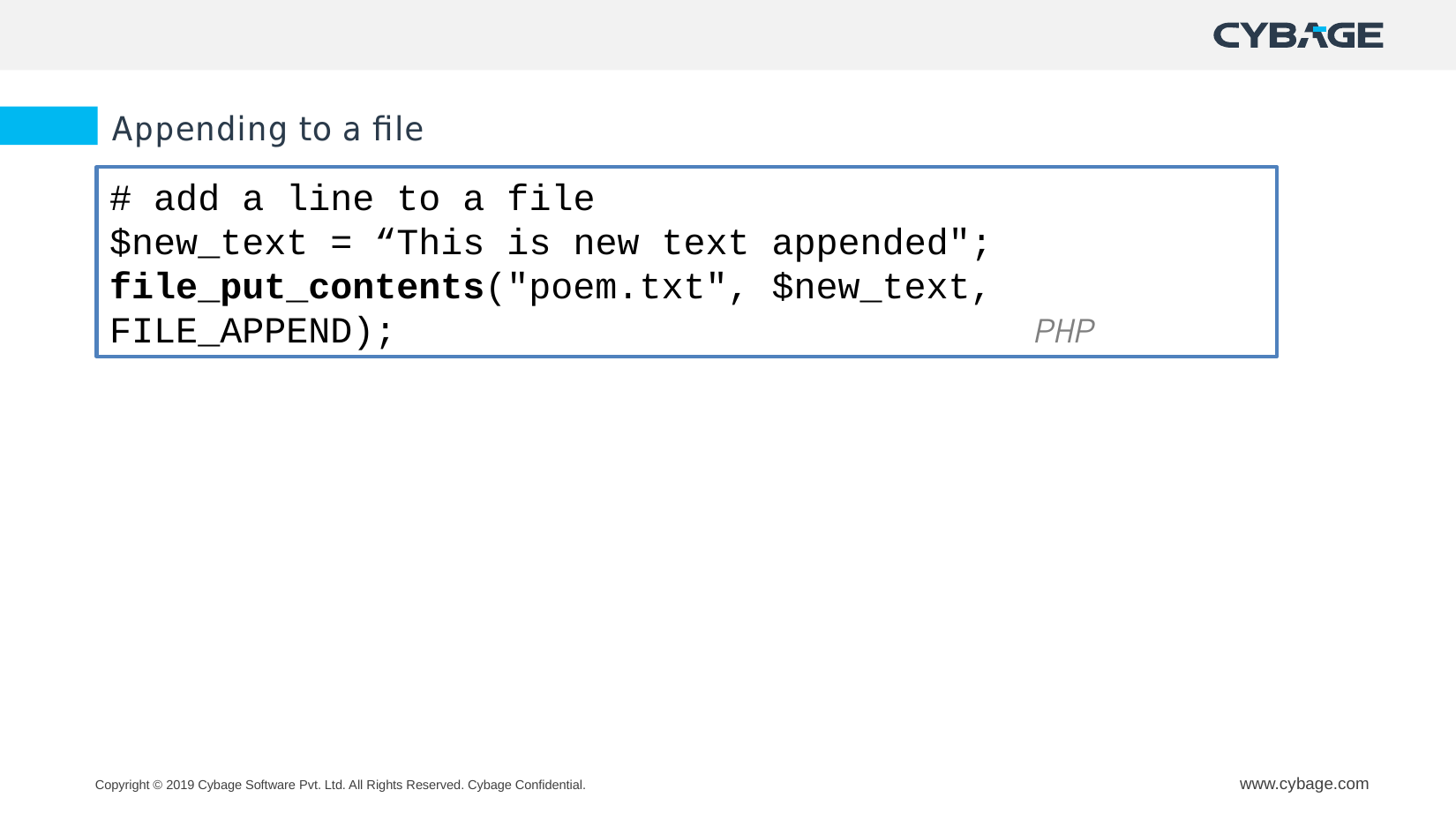

Appending to a file

# add a line to a file
$new_text = “This is new text appended";
file_put_contents("poem.txt", $new_text, FILE_APPEND); 	  	  			PHP